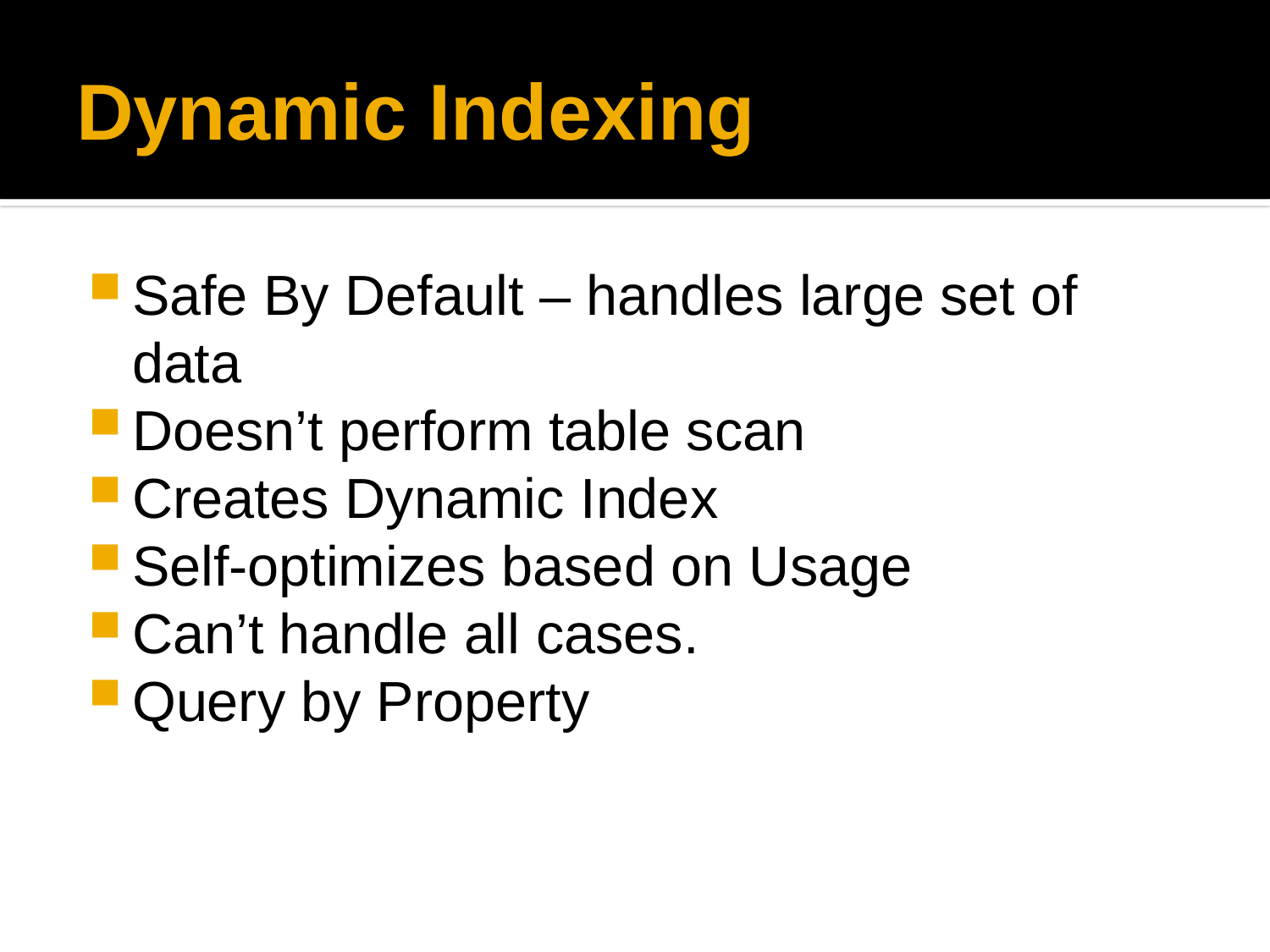

# Dynamic Indexing
Safe By Default – handles large set of data
Doesn’t perform table scan
Creates Dynamic Index
Self-optimizes based on Usage
Can’t handle all cases.
Query by Property